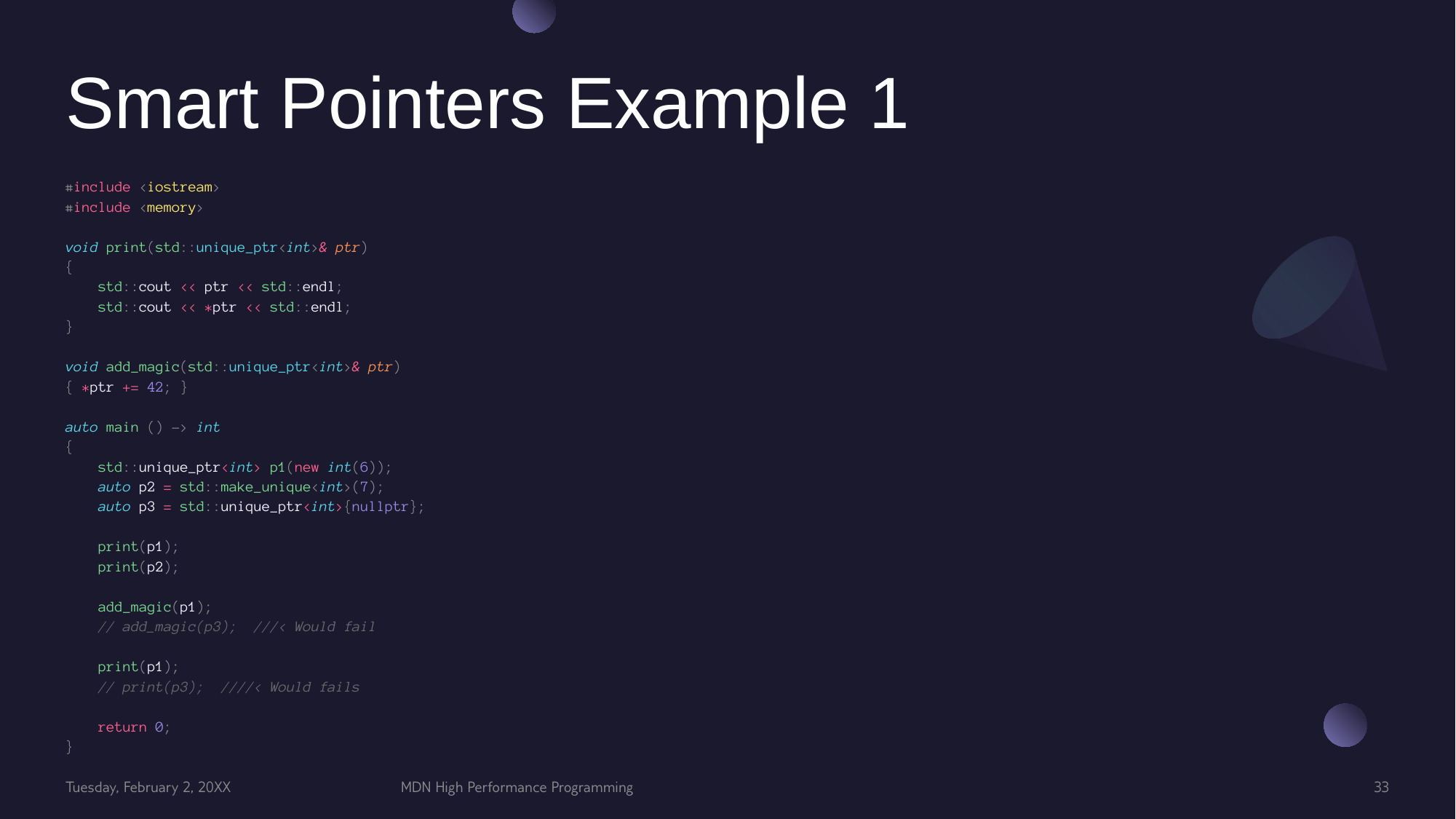

# Smart Pointers Example 1
#include <iostream>
#include <memory>
void print(std::unique_ptr<int>& ptr)
{
    std::cout << ptr << std::endl;
    std::cout << *ptr << std::endl;
}
void add_magic(std::unique_ptr<int>& ptr)
{ *ptr += 42; }
auto main () -> int
{
    std::unique_ptr<int> p1(new int(6));
    auto p2 = std::make_unique<int>(7);
    auto p3 = std::unique_ptr<int>{nullptr};
    print(p1);
    print(p2);
    add_magic(p1);
    // add_magic(p3);  ///< Would fail
    print(p1);
    // print(p3);  ////< Would fails
    return 0;
}

Tuesday, February 2, 20XX
MDN High Performance Programming
33